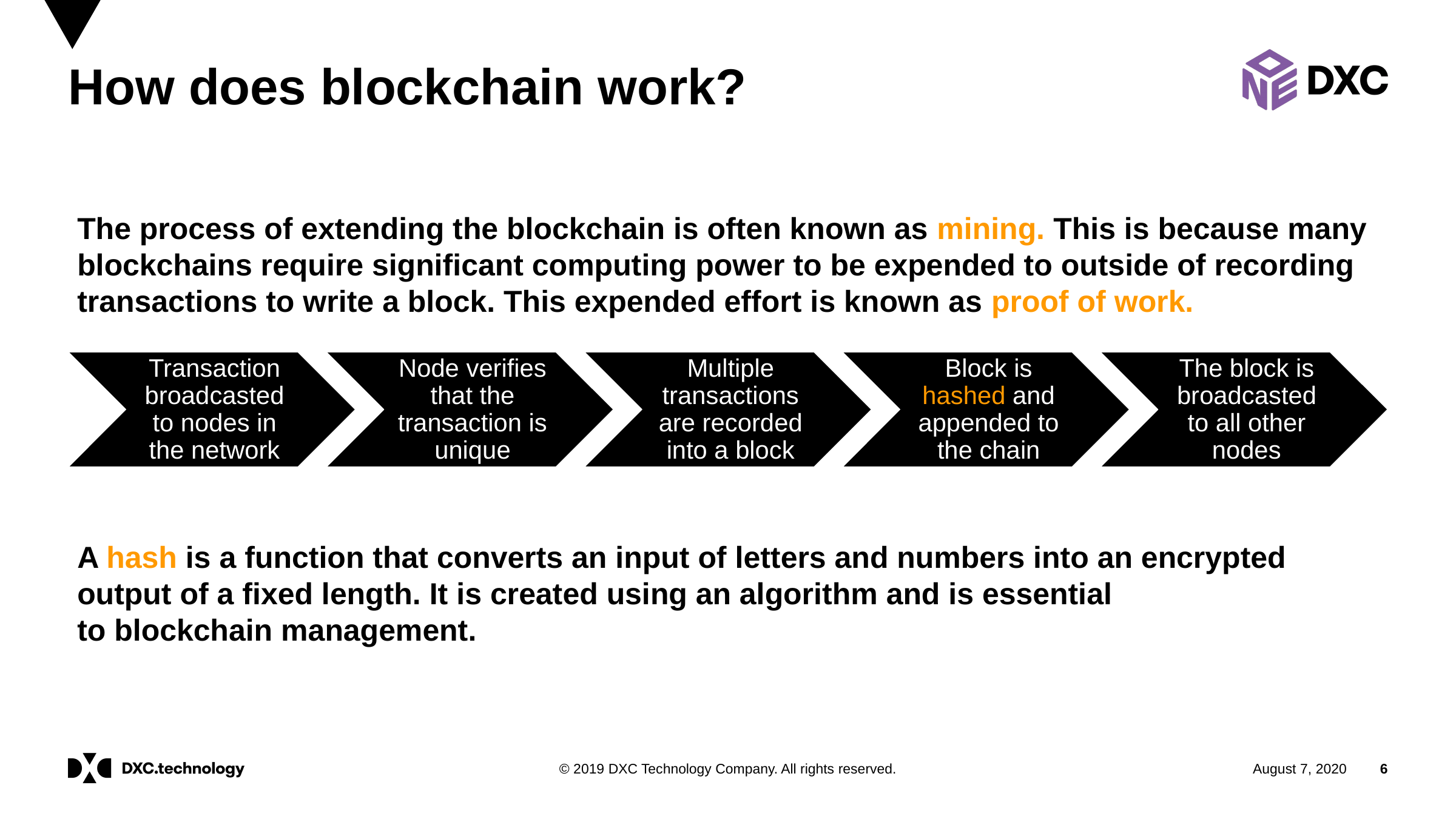

# How does blockchain work?
The process of extending the blockchain is often known as mining. This is because many blockchains require significant computing power to be expended to outside of recording transactions to write a block. This expended effort is known as proof of work.
Transaction broadcasted to nodes in the network
Node verifies that the transaction is unique
Multiple transactions are recorded into a block
Block is hashed and appended to the chain
The block is broadcasted to all other nodes
A hash is a function that converts an input of letters and numbers into an encrypted output of a fixed length. It is created using an algorithm and is essential to blockchain management.